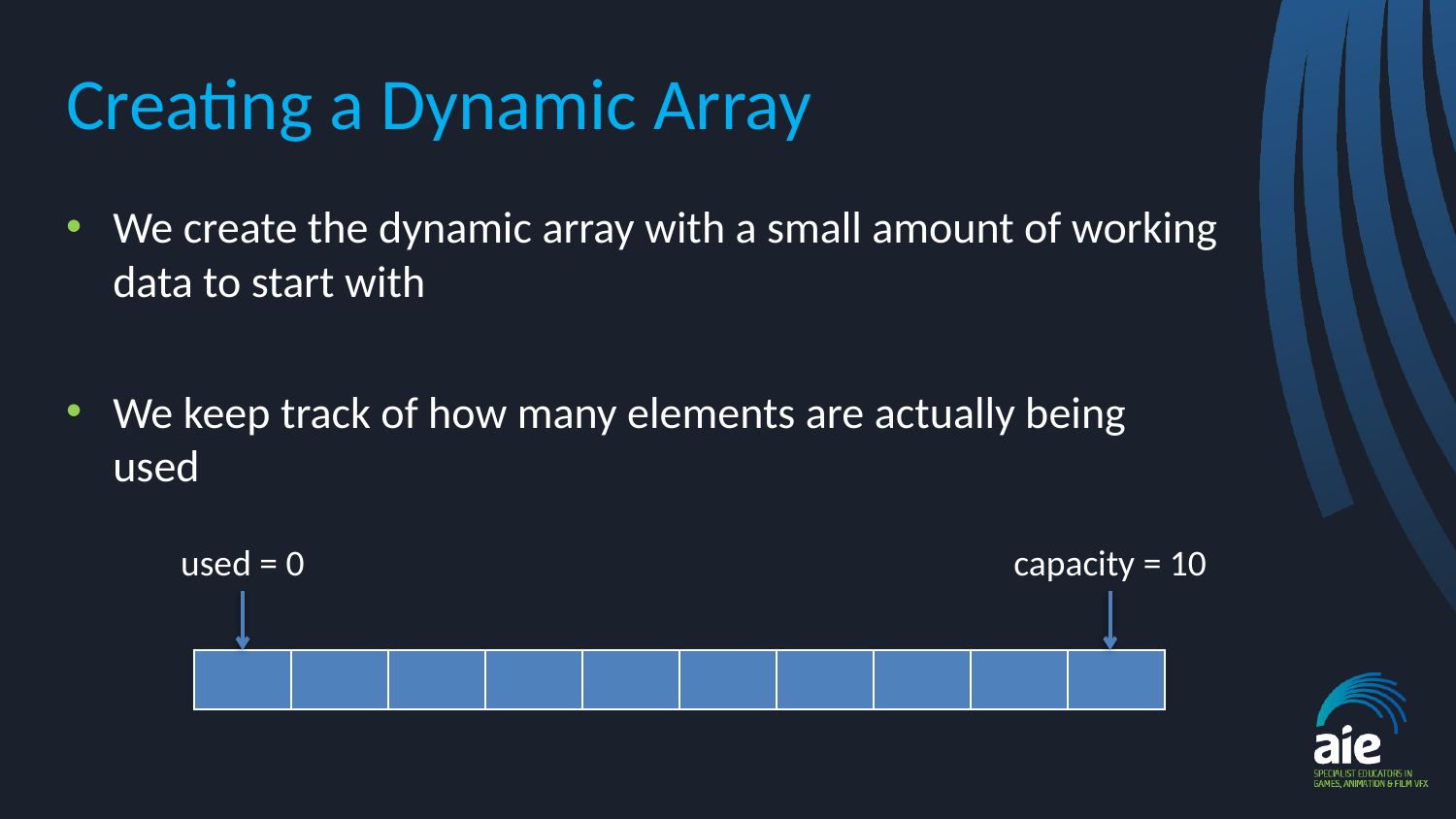

# Creating a Dynamic Array
We create the dynamic array with a small amount of working data to start with

We keep track of how many elements are actually being used

used = 0
capacity = 10
|  |  |  |  |  |  |  |  |  |  |
| --- | --- | --- | --- | --- | --- | --- | --- | --- | --- |